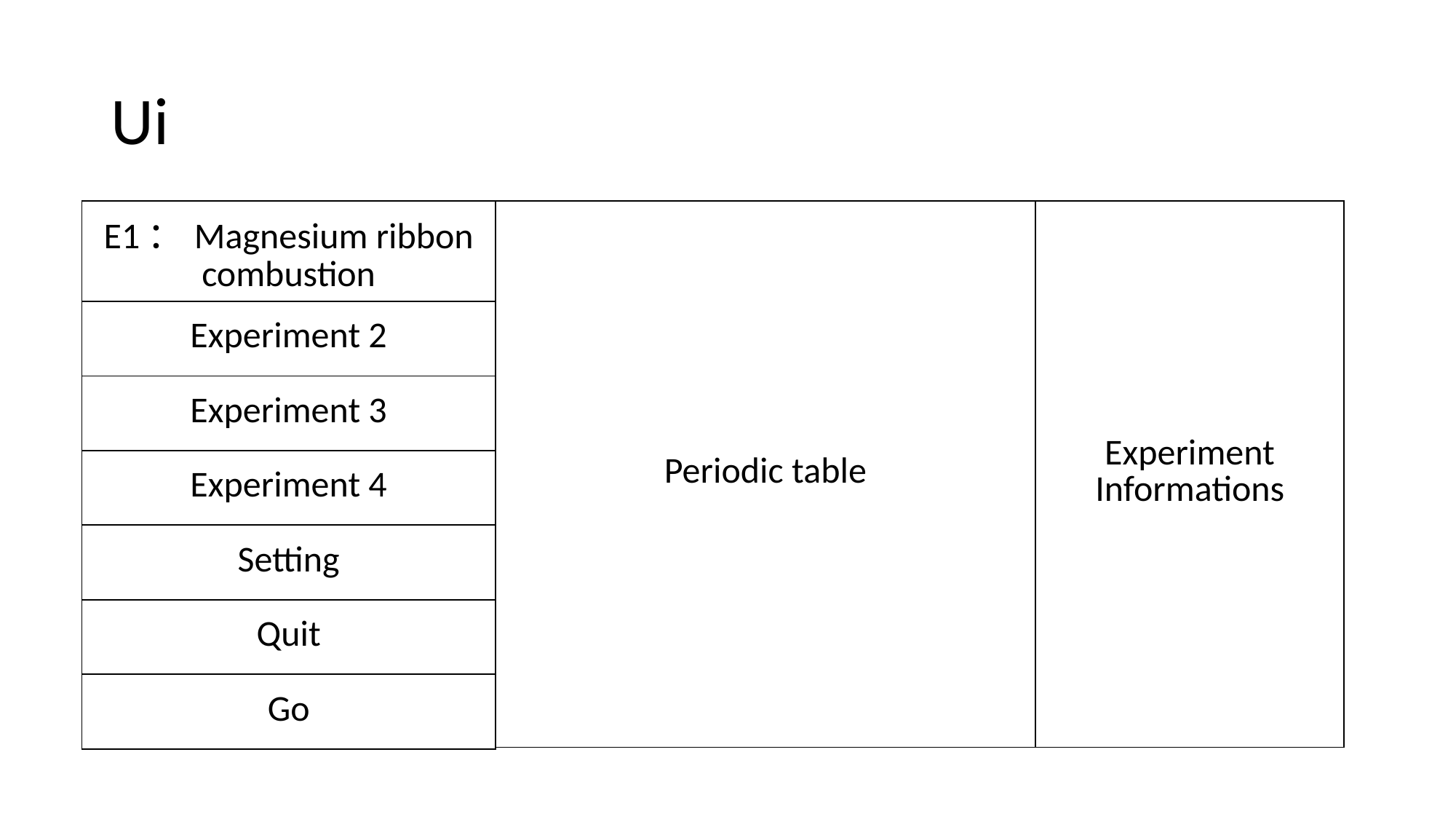

# Ui
| E1：Magnesium ribbon combustion |
| --- |
| Experiment 2 |
| Experiment 3 |
| Experiment 4 |
| Setting |
| Quit |
| Go |
| Periodic table | Experiment Informations |
| --- | --- |